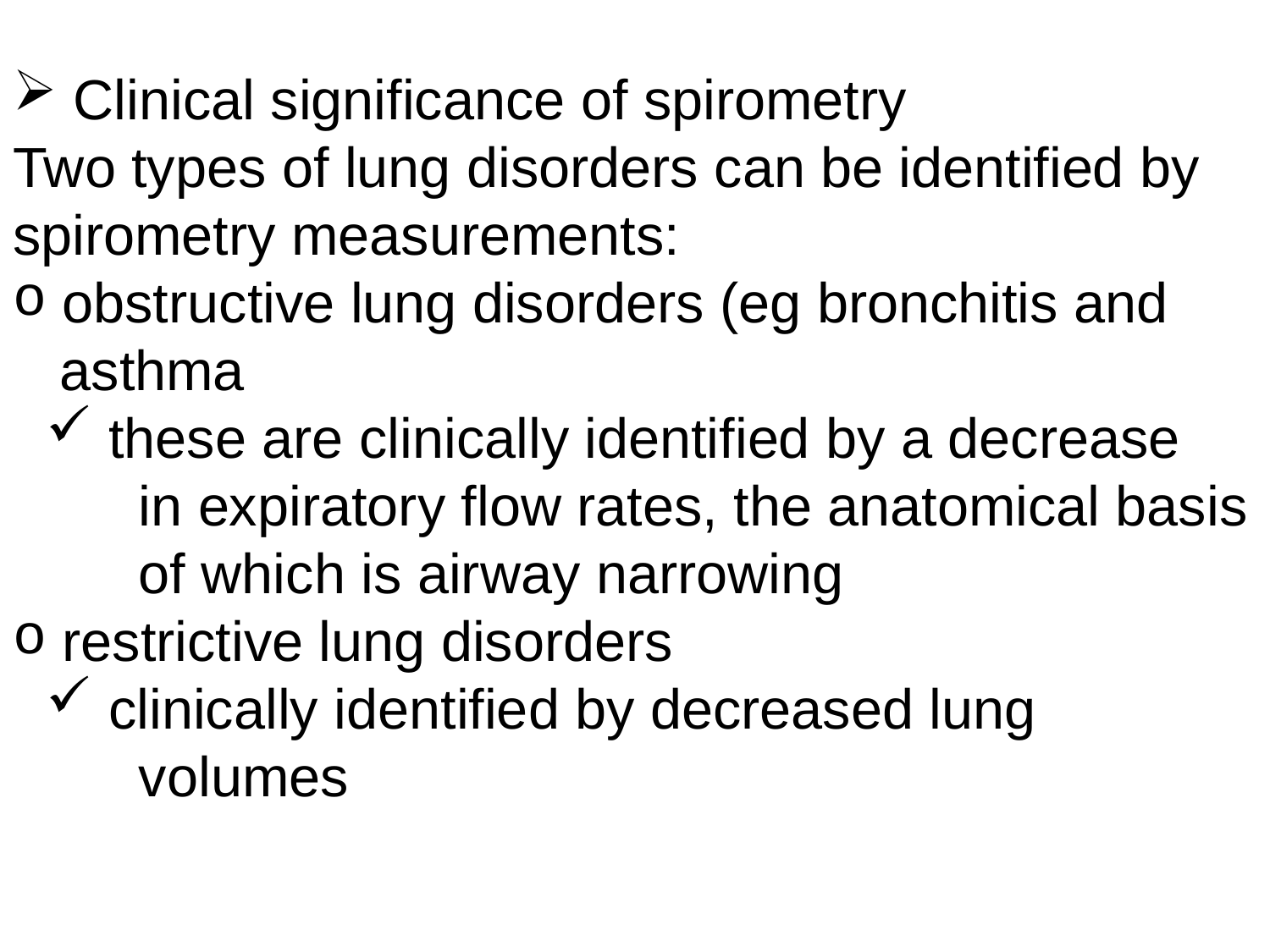

Clinical significance of spirometry
Two types of lung disorders can be identified by spirometry measurements:
 obstructive lung disorders (eg bronchitis and
   asthma
 these are clinically identified by a decrease
    in expiratory flow rates, the anatomical basis
    of which is airway narrowing
 restrictive lung disorders
 clinically identified by decreased lung
    volumes